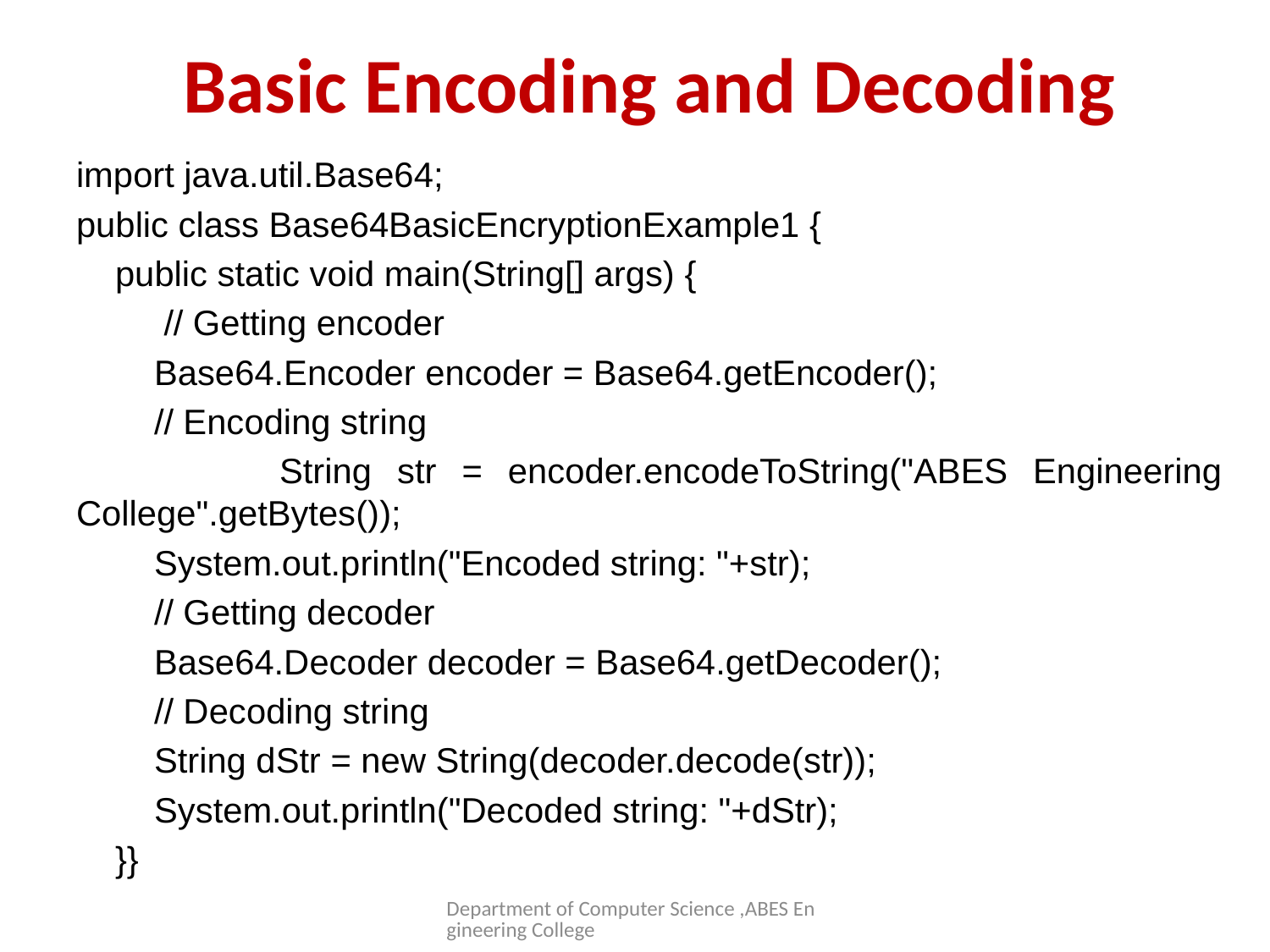

# Basic Encoding and Decoding
import java.util.Base64;
public class Base64BasicEncryptionExample1 {
    public static void main(String[] args) {
         // Getting encoder
        Base64.Encoder encoder = Base64.getEncoder();
        // Encoding string
        String str = encoder.encodeToString("ABES Engineering College".getBytes());
        System.out.println("Encoded string: "+str);
        // Getting decoder
        Base64.Decoder decoder = Base64.getDecoder();
        // Decoding string
        String dStr = new String(decoder.decode(str));
        System.out.println("Decoded string: "+dStr);
    }}
Department of Computer Science ,ABES Engineering College